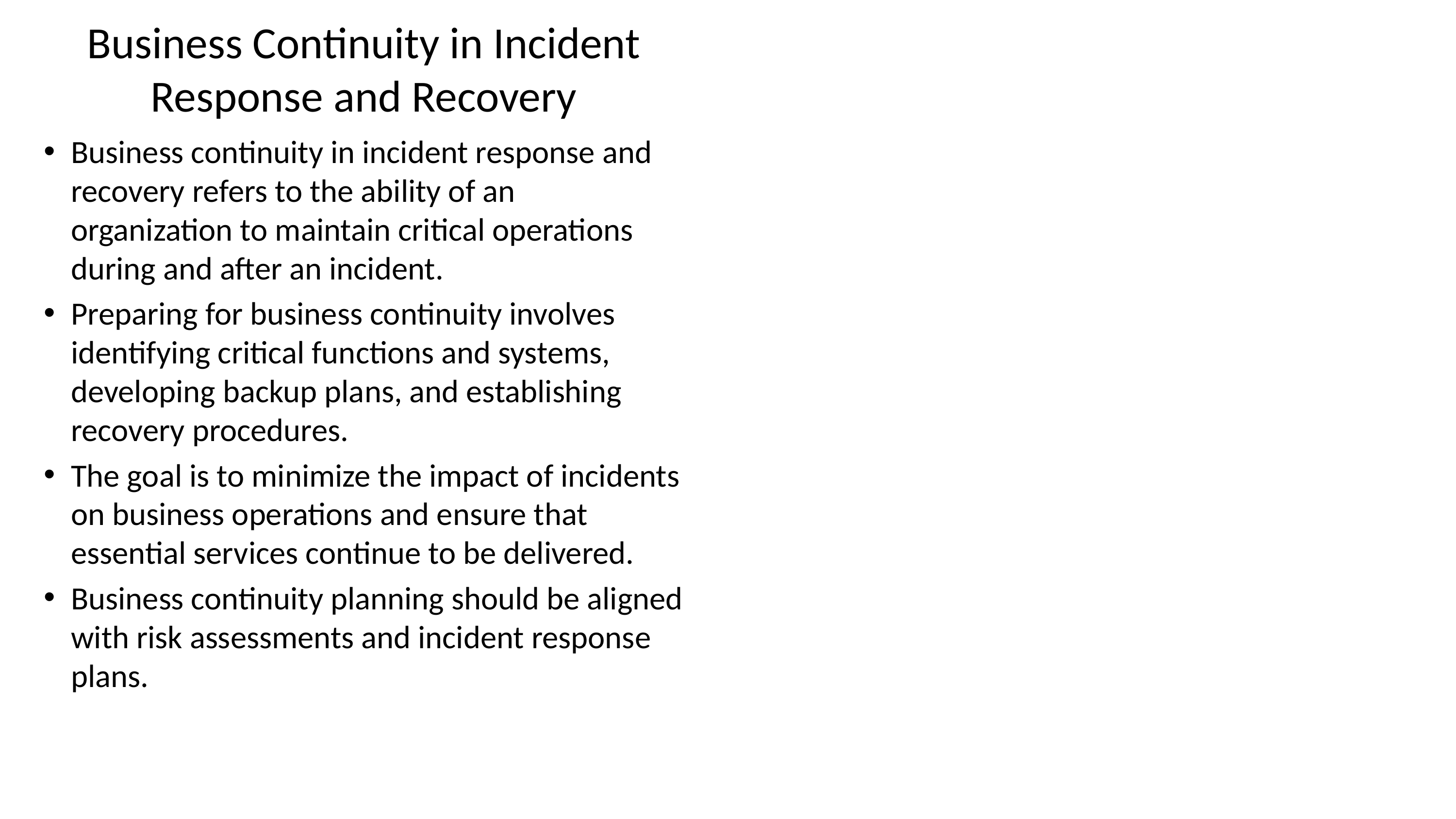

# Business Continuity in Incident Response and Recovery
Business continuity in incident response and recovery refers to the ability of an organization to maintain critical operations during and after an incident.
Preparing for business continuity involves identifying critical functions and systems, developing backup plans, and establishing recovery procedures.
The goal is to minimize the impact of incidents on business operations and ensure that essential services continue to be delivered.
Business continuity planning should be aligned with risk assessments and incident response plans.